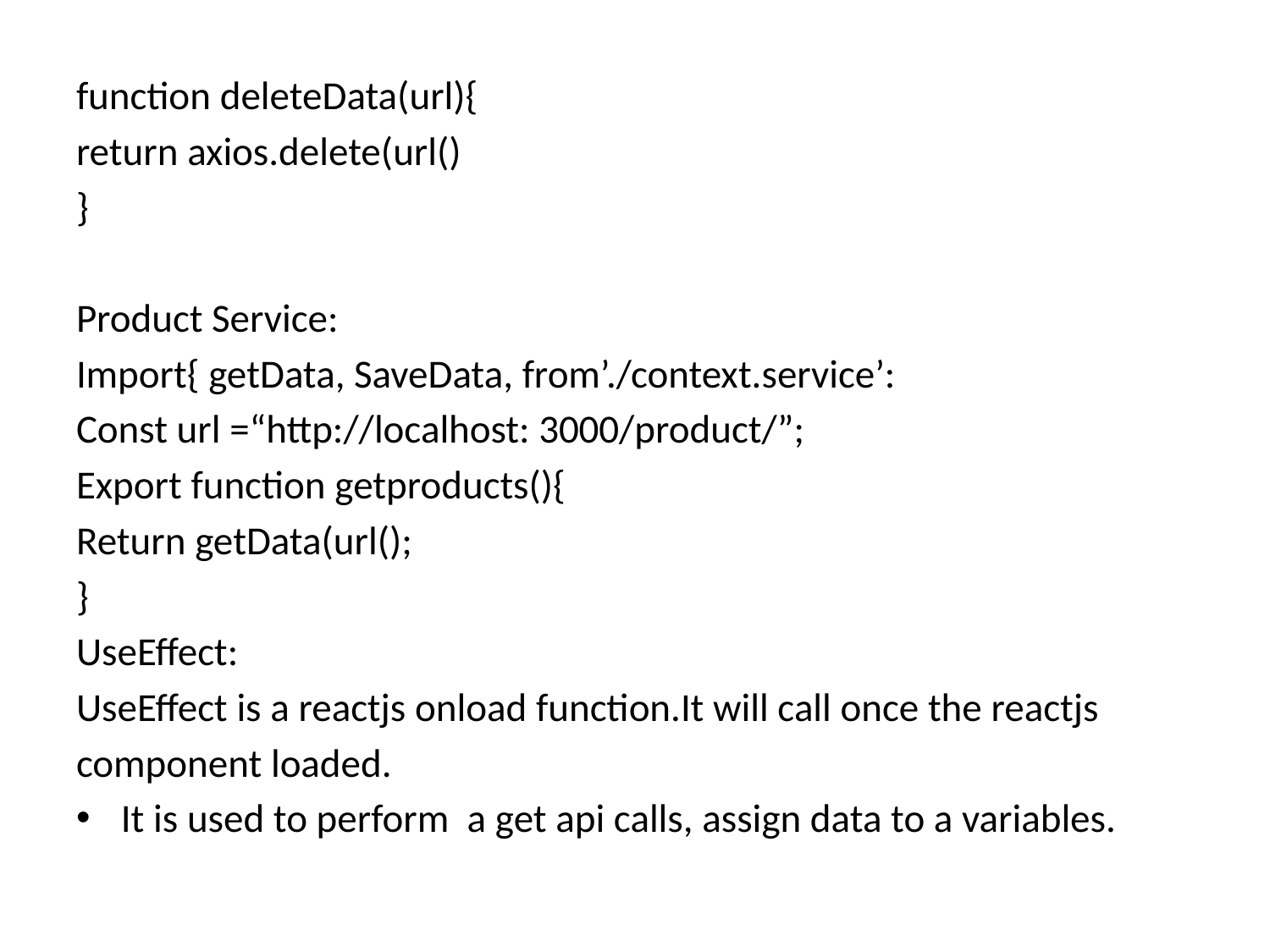

function deleteData(url){
return axios.delete(url()
}

Product Service:
Import{ getData, SaveData, from’./context.service’:
Const url =“http://localhost: 3000/product/”;
Export function getproducts(){
Return getData(url();
}
UseEffect:
UseEffect is a reactjs onload function.It will call once the reactjs
component loaded.
It is used to perform  a get api calls, assign data to a variables.